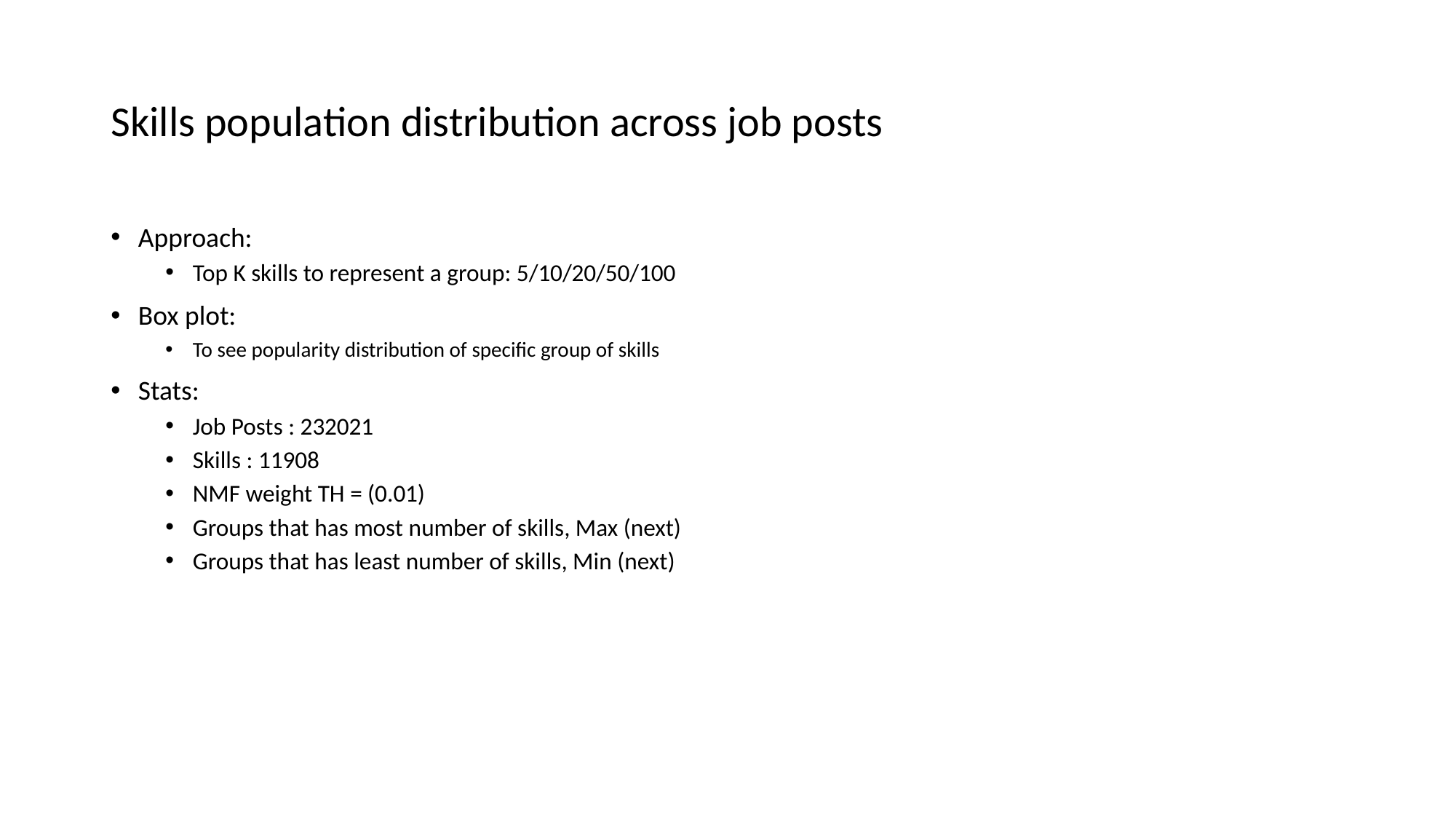

# Skills population distribution across job posts
Approach:
Top K skills to represent a group: 5/10/20/50/100
Box plot:
To see popularity distribution of specific group of skills
Stats:
Job Posts : 232021
Skills : 11908
NMF weight TH = (0.01)
Groups that has most number of skills, Max (next)
Groups that has least number of skills, Min (next)